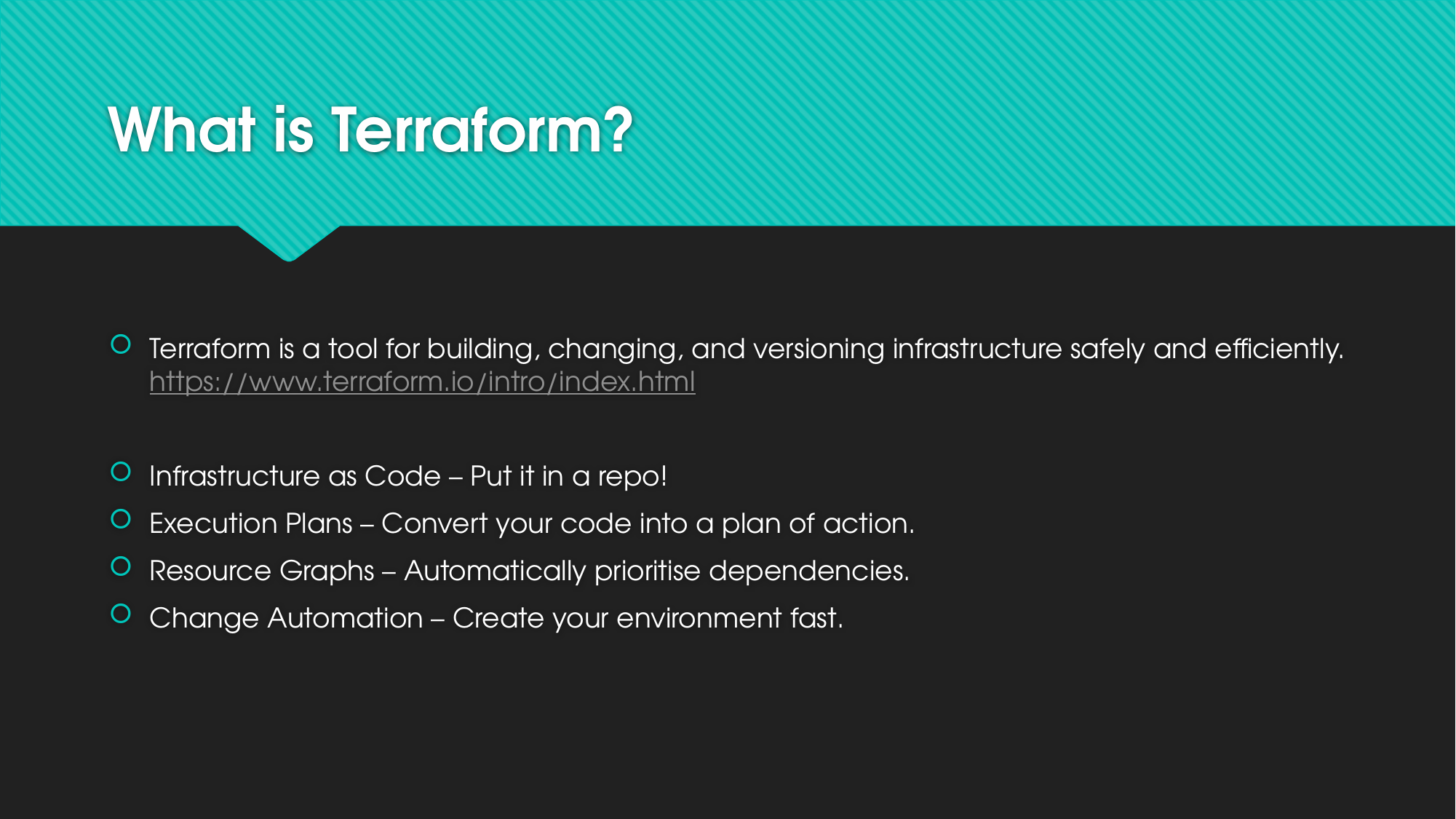

# What is Terraform?
Terraform is a tool for building, changing, and versioning infrastructure safely and efficiently. https://www.terraform.io/intro/index.html

Infrastructure as Code – Put it in a repo!
Execution Plans – Convert your code into a plan of action.
Resource Graphs – Automatically prioritise dependencies.
Change Automation – Create your environment fast.